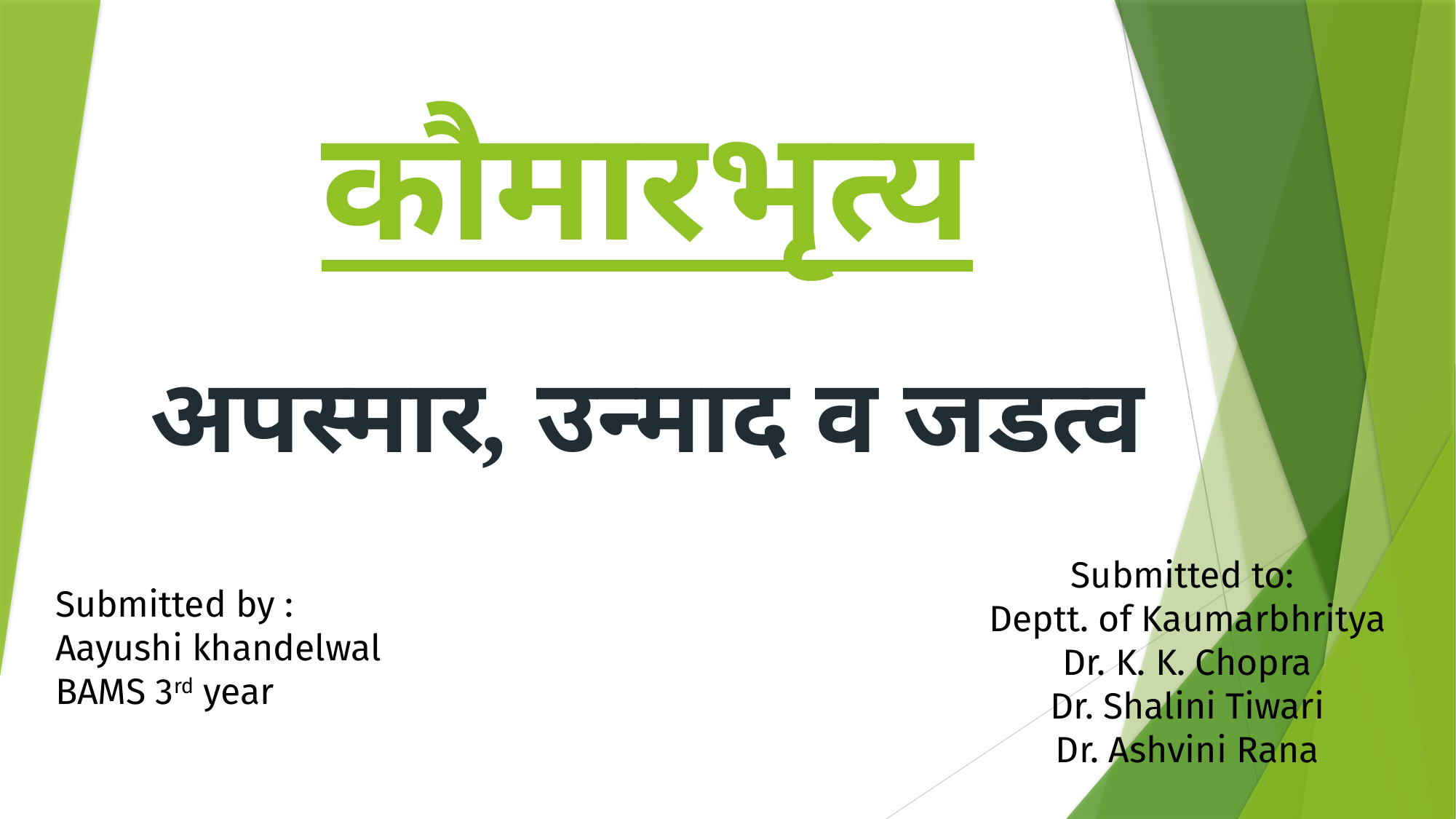

# कौमारभृत्य
अपस्मार, उन्माद व जडत्व

Submitted to:
Deptt. of Kaumarbhritya
Dr. K. K. Chopra
Dr. Shalini Tiwari
Dr. Ashvini Rana
Submitted by :
Aayushi khandelwal
BAMS 3rd year